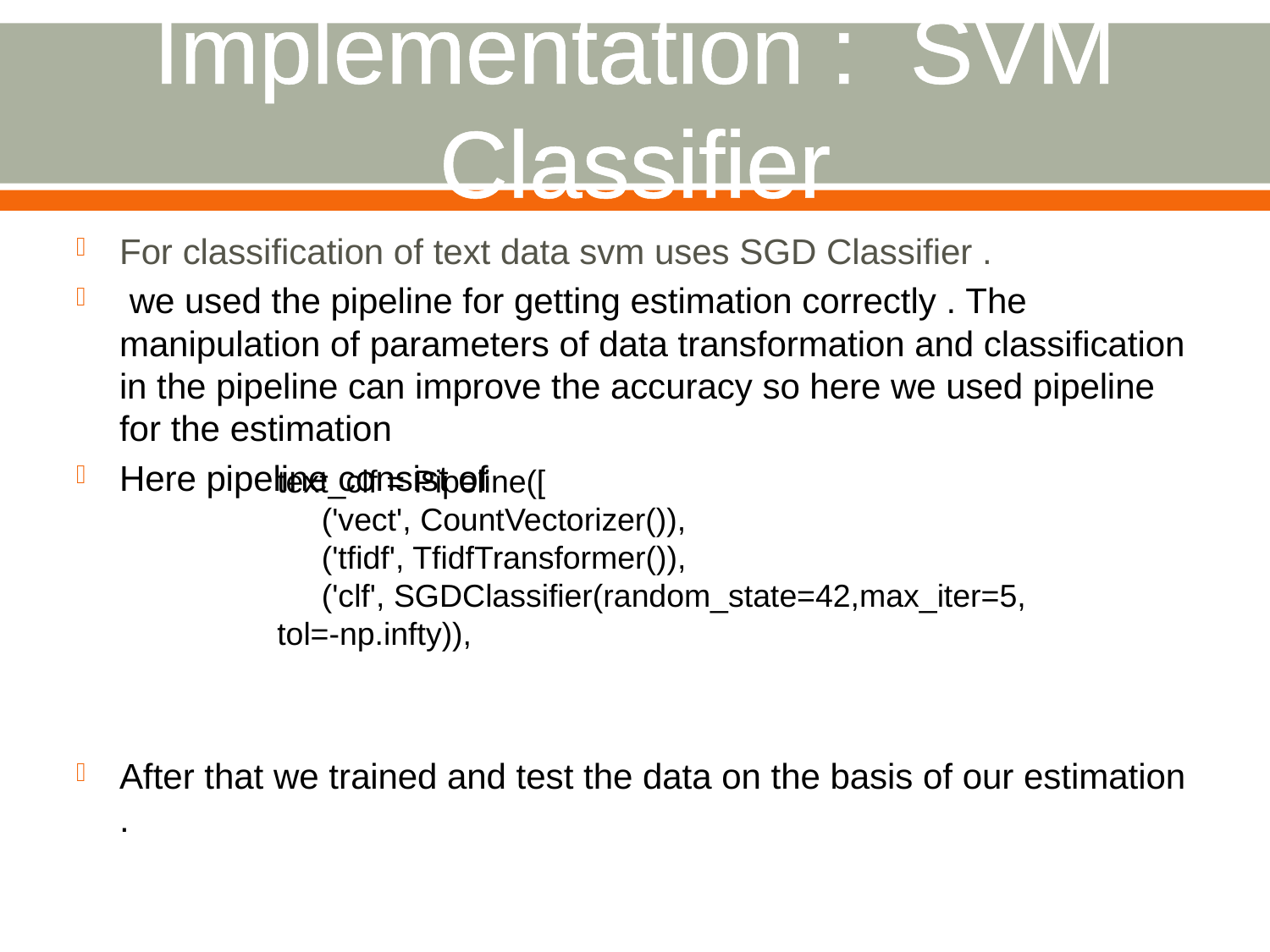

# Implementation :  SVM Classifier
For classification of text data svm uses SGD Classifier .
 we used the pipeline for getting estimation correctly . The manipulation of parameters of data transformation and classification in the pipeline can improve the accuracy so here we used pipeline for the estimation
Here pipeline consist of

After that we trained and test the data on the basis of our estimation .
text_clf = Pipeline([
     ('vect', CountVectorizer()),
     ('tfidf', TfidfTransformer()),
     ('clf', SGDClassifier(random_state=42,max_iter=5, tol=-np.infty)),